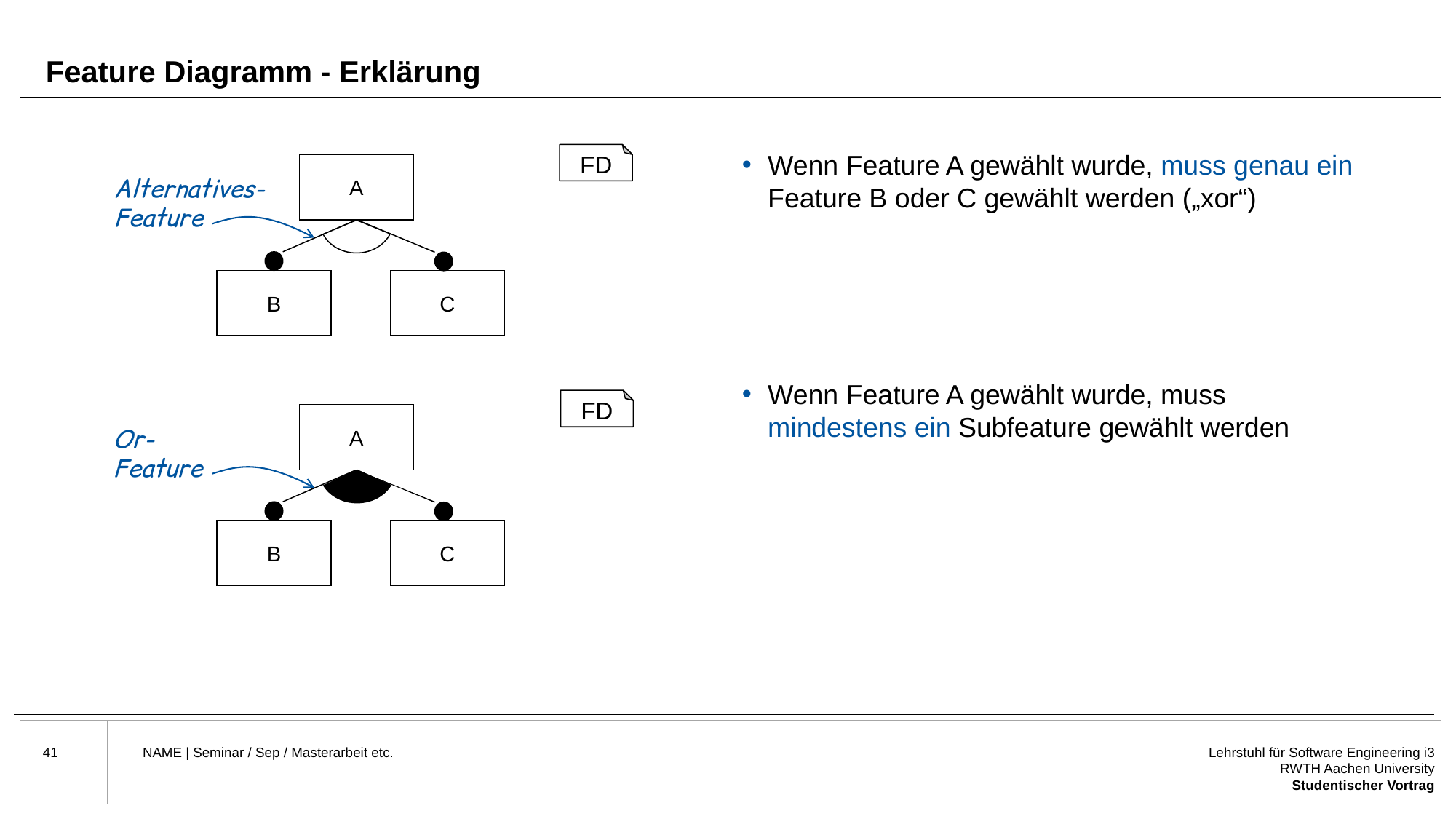

# Feature Diagramm - Erklärung
FD
Wenn Feature A gewählt wurde, muss genau ein Feature B oder C gewählt werden („xor“)

Wenn Feature A gewählt wurde, muss
mindestens ein Subfeature gewählt werden

A
Alternatives-
Feature

B
C
FD
A

Or-
Feature

B
C